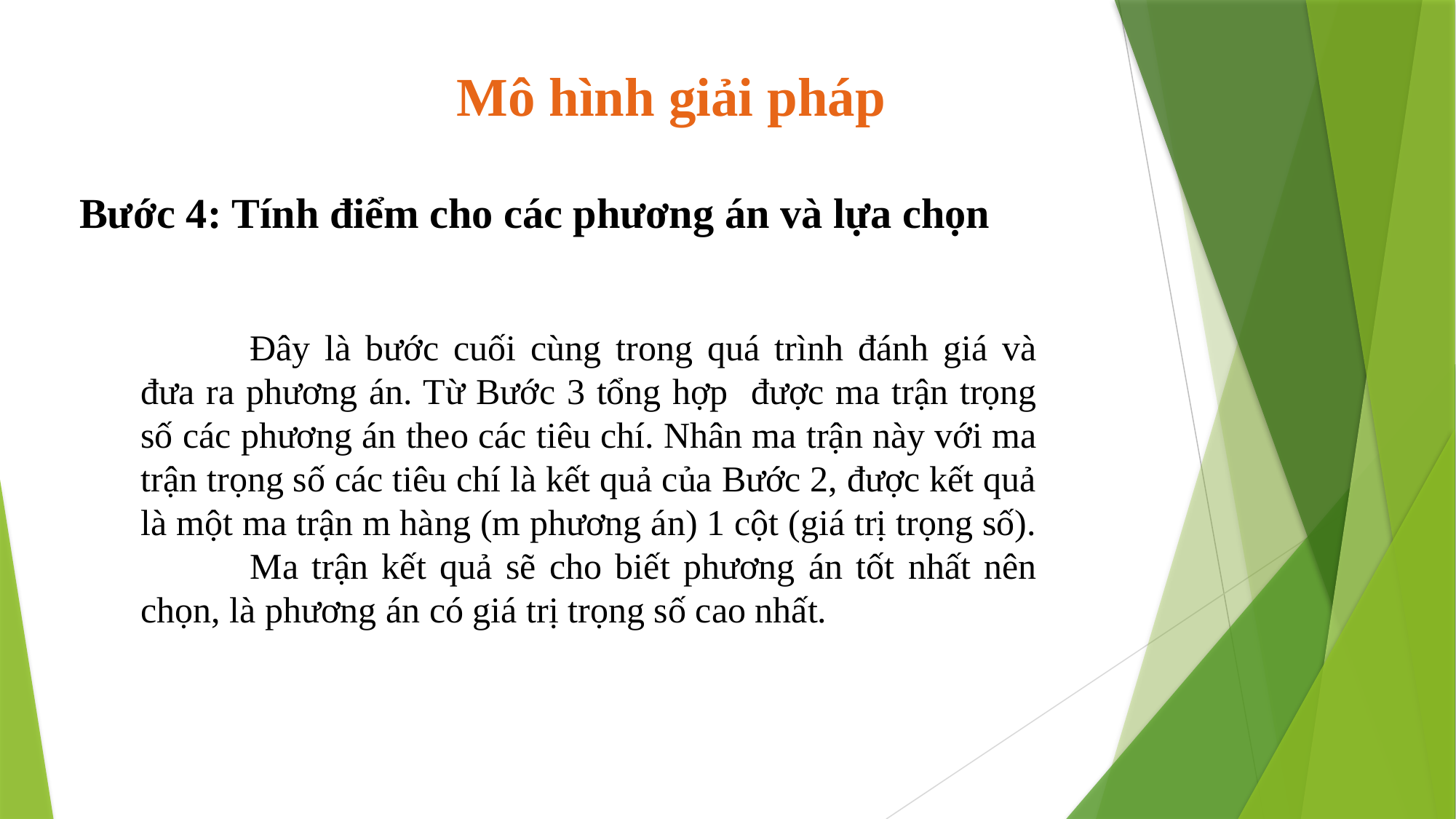

# Mô hình giải pháp
Bước 4: Tính điểm cho các phương án và lựa chọn

	Đây là bước cuối cùng trong quá trình đánh giá và đưa ra phương án. Từ Bước 3 tổng hợp  được ma trận trọng số các phương án theo các tiêu chí. Nhân ma trận này với ma trận trọng số các tiêu chí là kết quả của Bước 2, được kết quả là một ma trận m hàng (m phương án) 1 cột (giá trị trọng số). 	Ma trận kết quả sẽ cho biết phương án tốt nhất nên chọn, là phương án có giá trị trọng số cao nhất.